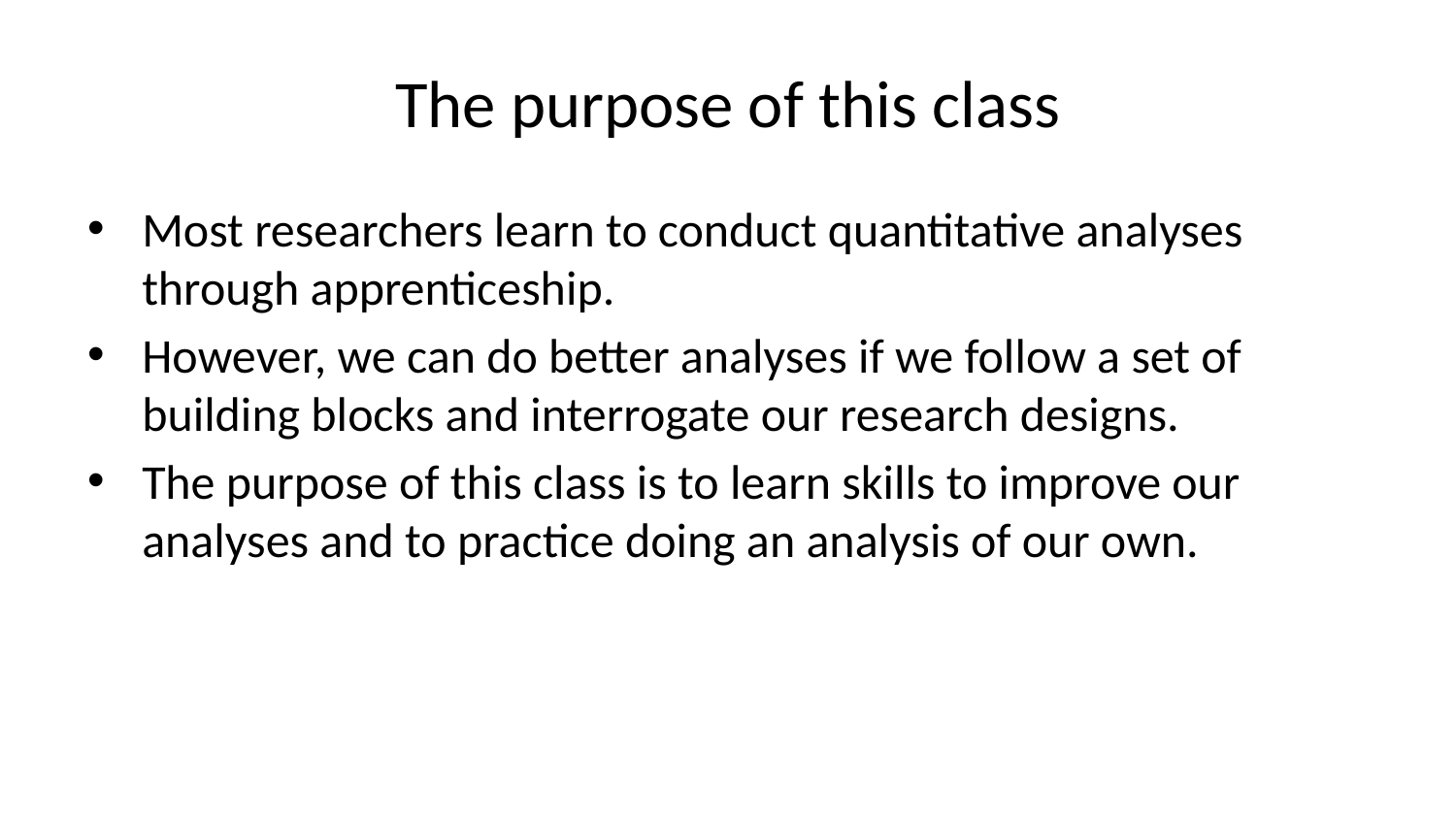

# The purpose of this class
Most researchers learn to conduct quantitative analyses through apprenticeship.
However, we can do better analyses if we follow a set of building blocks and interrogate our research designs.
The purpose of this class is to learn skills to improve our analyses and to practice doing an analysis of our own.